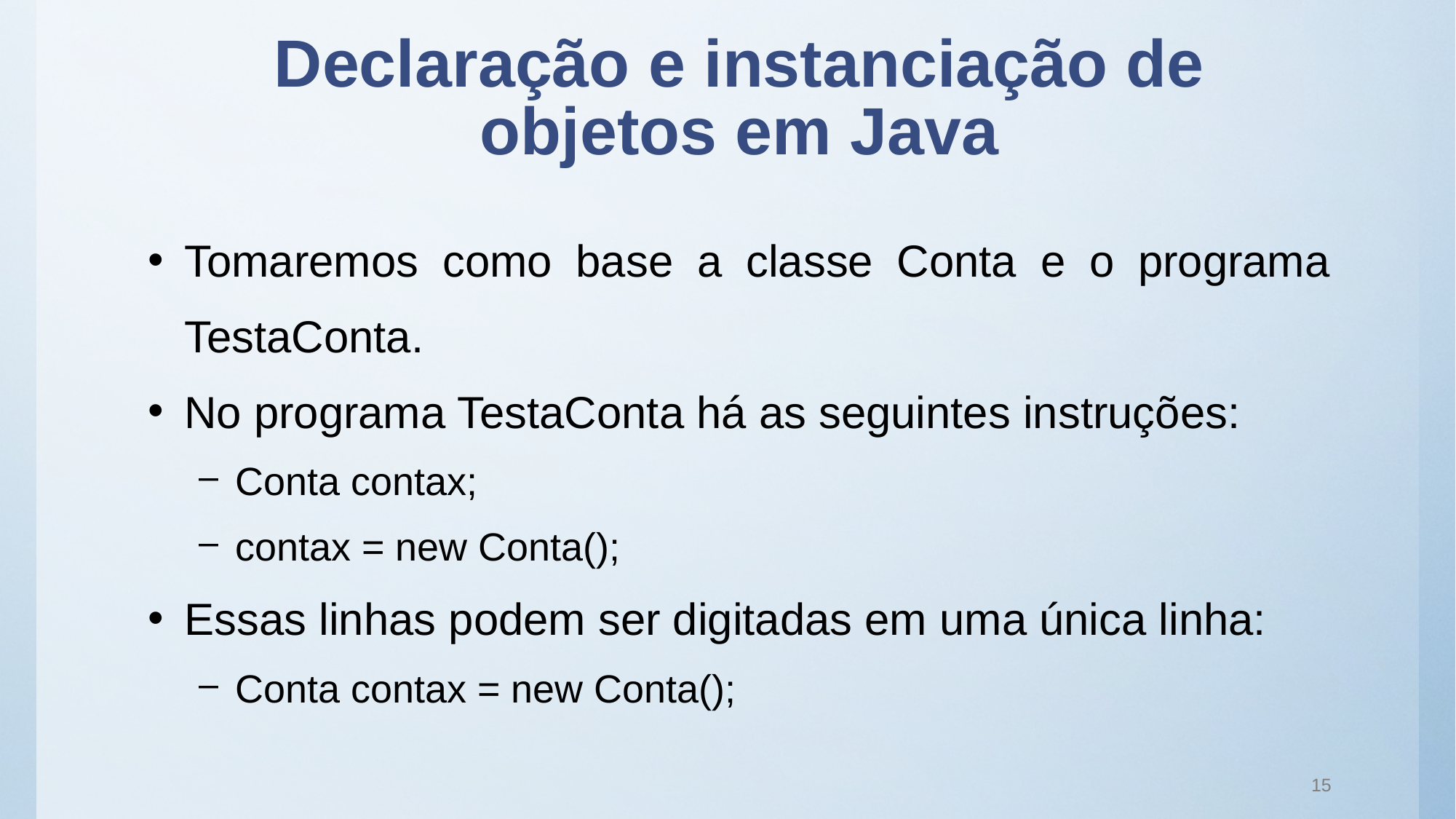

# Declaração e instanciação de objetos em Java
Tomaremos como base a classe Conta e o programa TestaConta.
No programa TestaConta há as seguintes instruções:
Conta contax;
contax = new Conta();
Essas linhas podem ser digitadas em uma única linha:
Conta contax = new Conta();
15